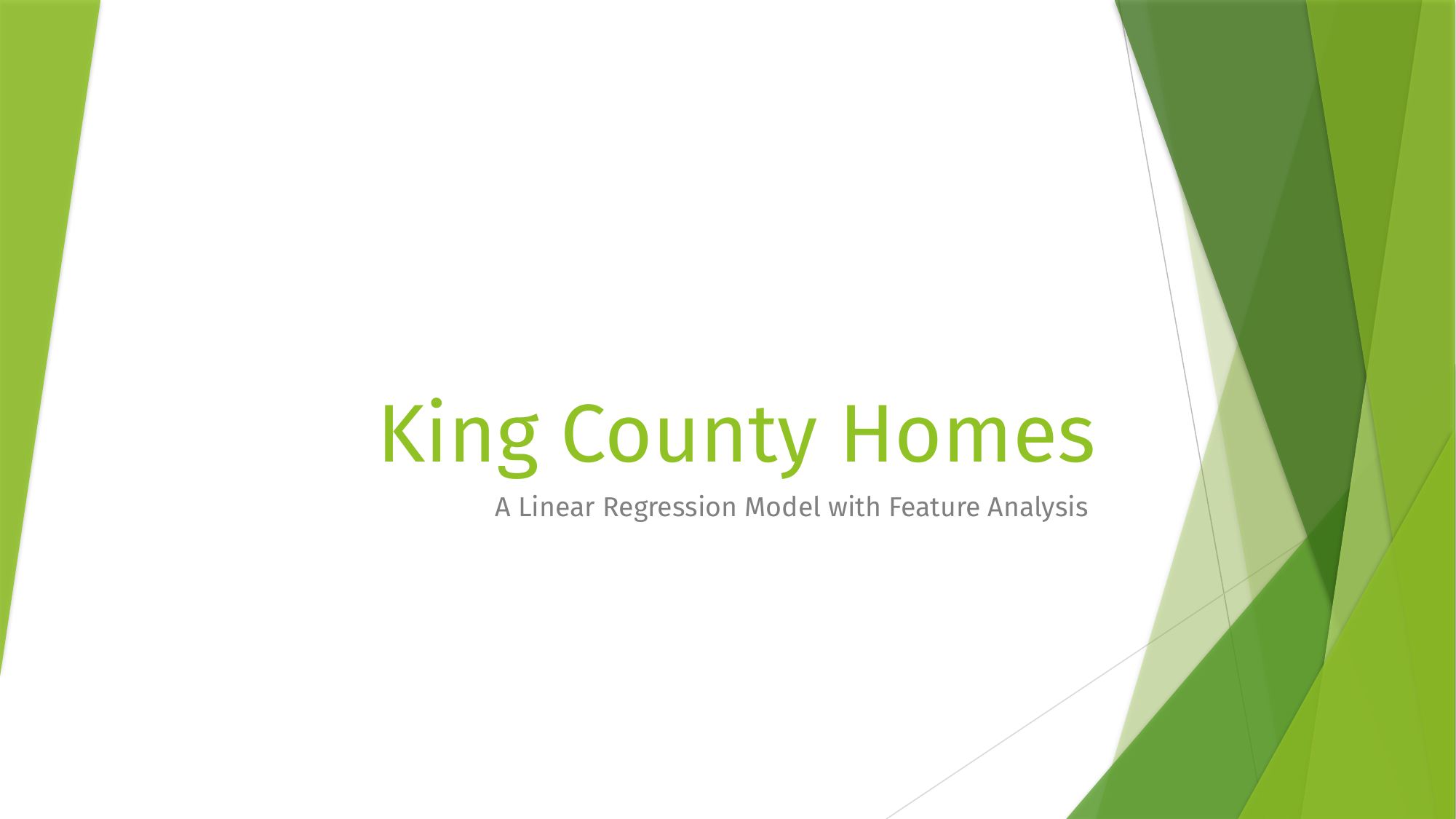

# King County Homes
A Linear Regression Model with Feature Analysis